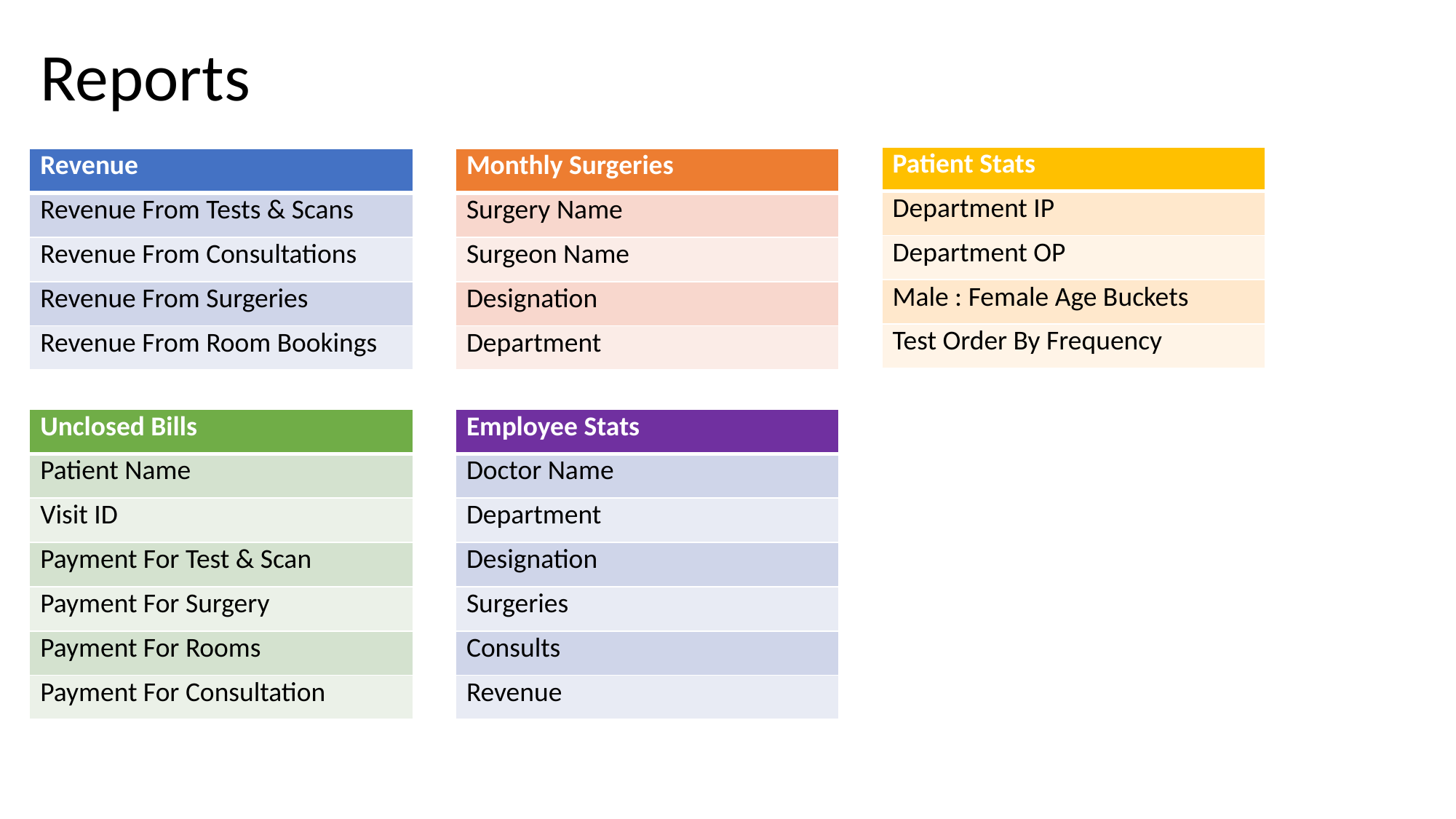

# Reports
| Patient Stats |
| --- |
| Department IP |
| Department OP |
| Male : Female Age Buckets |
| Test Order By Frequency |
| Revenue |
| --- |
| Revenue From Tests & Scans |
| Revenue From Consultations |
| Revenue From Surgeries |
| Revenue From Room Bookings |
| Monthly Surgeries |
| --- |
| Surgery Name |
| Surgeon Name |
| Designation |
| Department |
| Unclosed Bills |
| --- |
| Patient Name |
| Visit ID |
| Payment For Test & Scan |
| Payment For Surgery |
| Payment For Rooms |
| Payment For Consultation |
| Employee Stats |
| --- |
| Doctor Name |
| Department |
| Designation |
| Surgeries |
| Consults |
| Revenue |